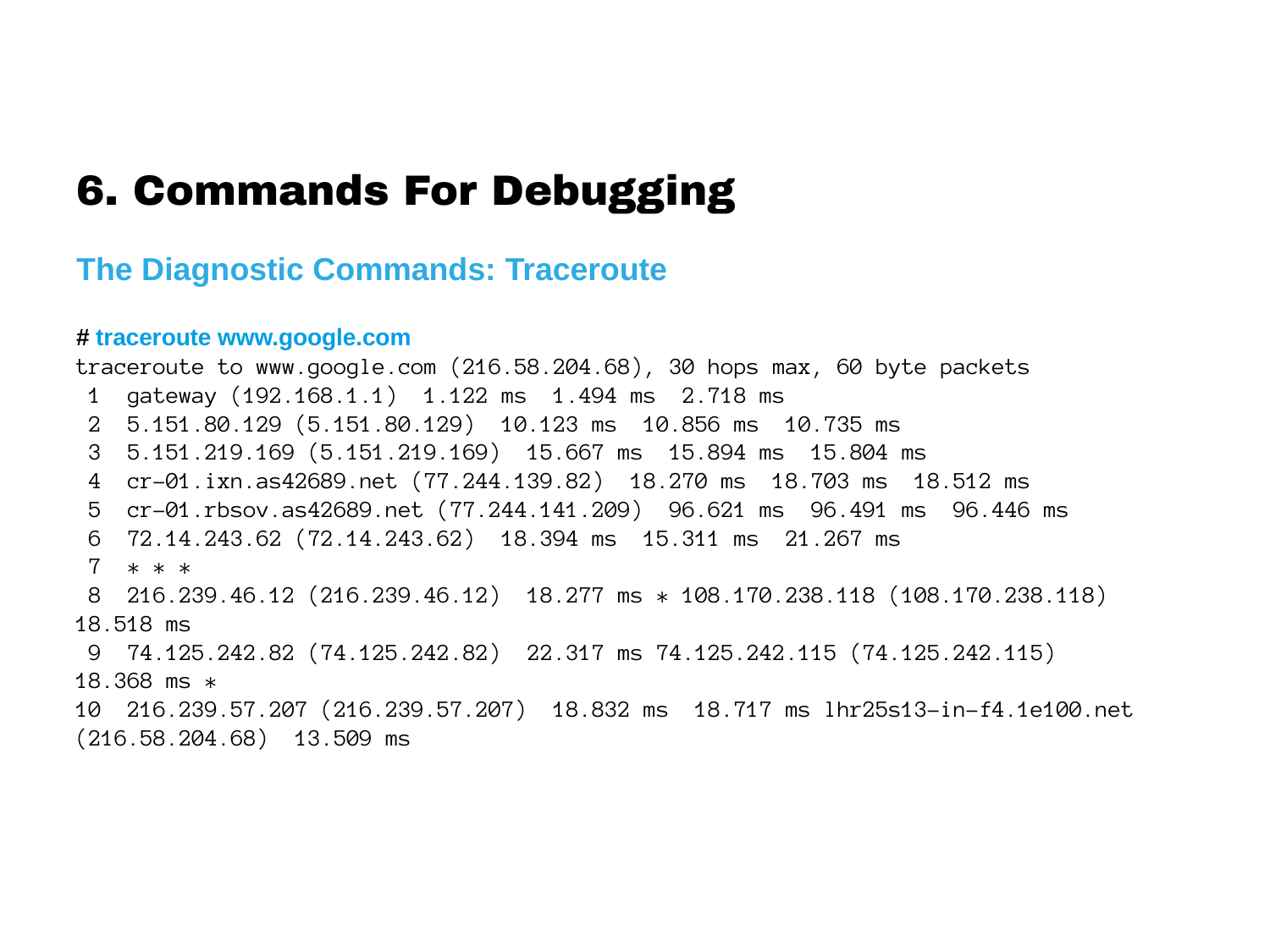

# 6. Commands For Debugging
The Diagnostic Commands: Traceroute
# traceroute www.google.com
traceroute to www.google.com (216.58.204.68), 30 hops max, 60 byte packets
 1  gateway (192.168.1.1)  1.122 ms  1.494 ms  2.718 ms
 2  5.151.80.129 (5.151.80.129)  10.123 ms  10.856 ms  10.735 ms
 3  5.151.219.169 (5.151.219.169)  15.667 ms  15.894 ms  15.804 ms
 4  cr-01.ixn.as42689.net (77.244.139.82)  18.270 ms  18.703 ms  18.512 ms
 5  cr-01.rbsov.as42689.net (77.244.141.209)  96.621 ms  96.491 ms  96.446 ms
 6  72.14.243.62 (72.14.243.62)  18.394 ms  15.311 ms  21.267 ms
 7  * * *
 8  216.239.46.12 (216.239.46.12)  18.277 ms * 108.170.238.118 (108.170.238.118)  18.518 ms
 9  74.125.242.82 (74.125.242.82)  22.317 ms 74.125.242.115 (74.125.242.115)  18.368 ms *
10  216.239.57.207 (216.239.57.207)  18.832 ms  18.717 ms lhr25s13-in-f4.1e100.net (216.58.204.68)  13.509 ms